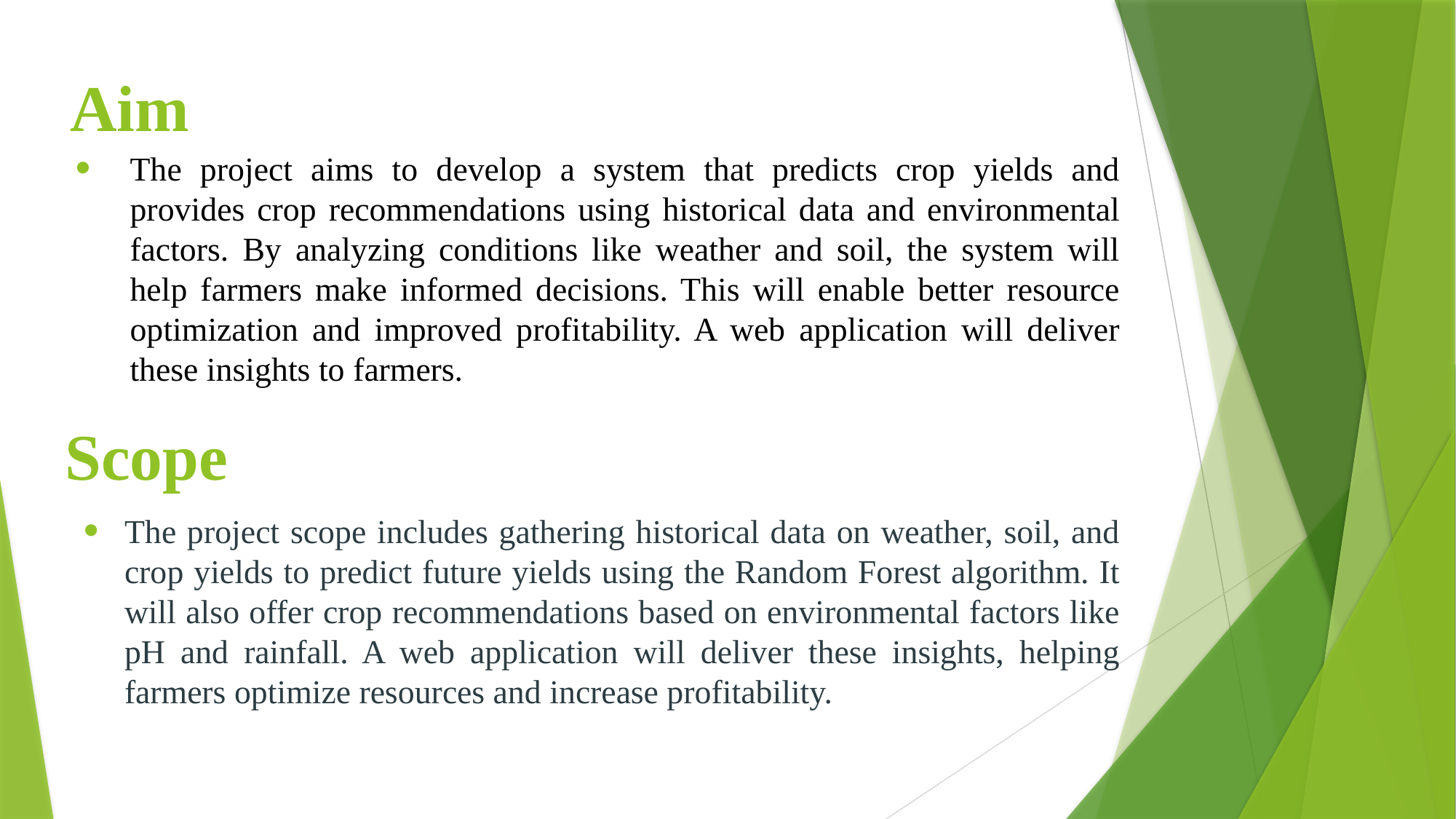

# Aim
The project aims to develop a system that predicts crop yields and provides crop recommendations using historical data and environmental factors. By analyzing conditions like weather and soil, the system will help farmers make informed decisions. This will enable better resource optimization and improved profitability. A web application will deliver these insights to farmers.

Scope

The project scope includes gathering historical data on weather, soil, and crop yields to predict future yields using the Random Forest algorithm. It will also offer crop recommendations based on environmental factors like pH and rainfall. A web application will deliver these insights, helping farmers optimize resources and increase profitability.